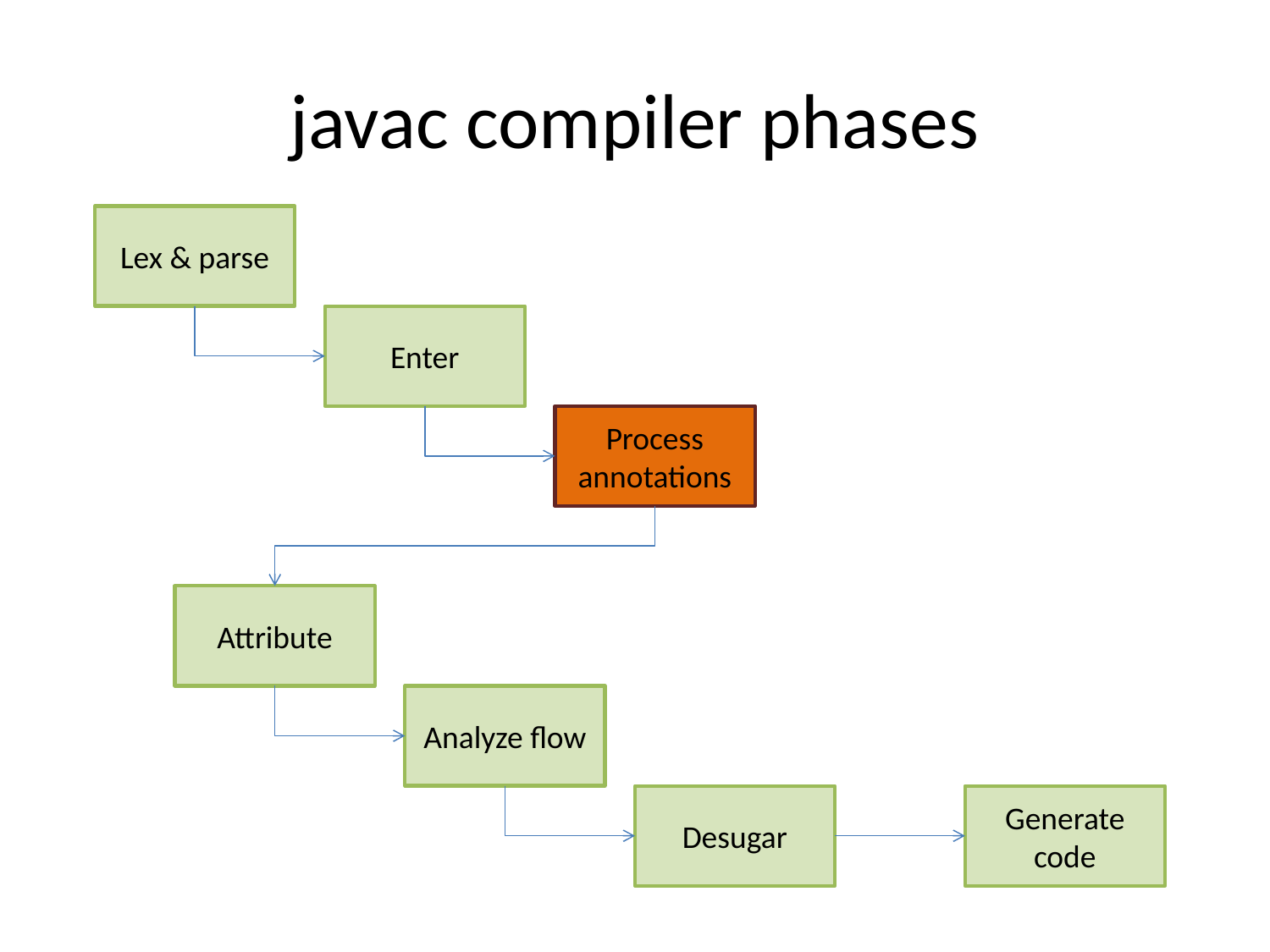

# javac compiler phases
Lex & parse
Enter
Process annotations
Attribute
Analyze flow
Desugar
Generate code